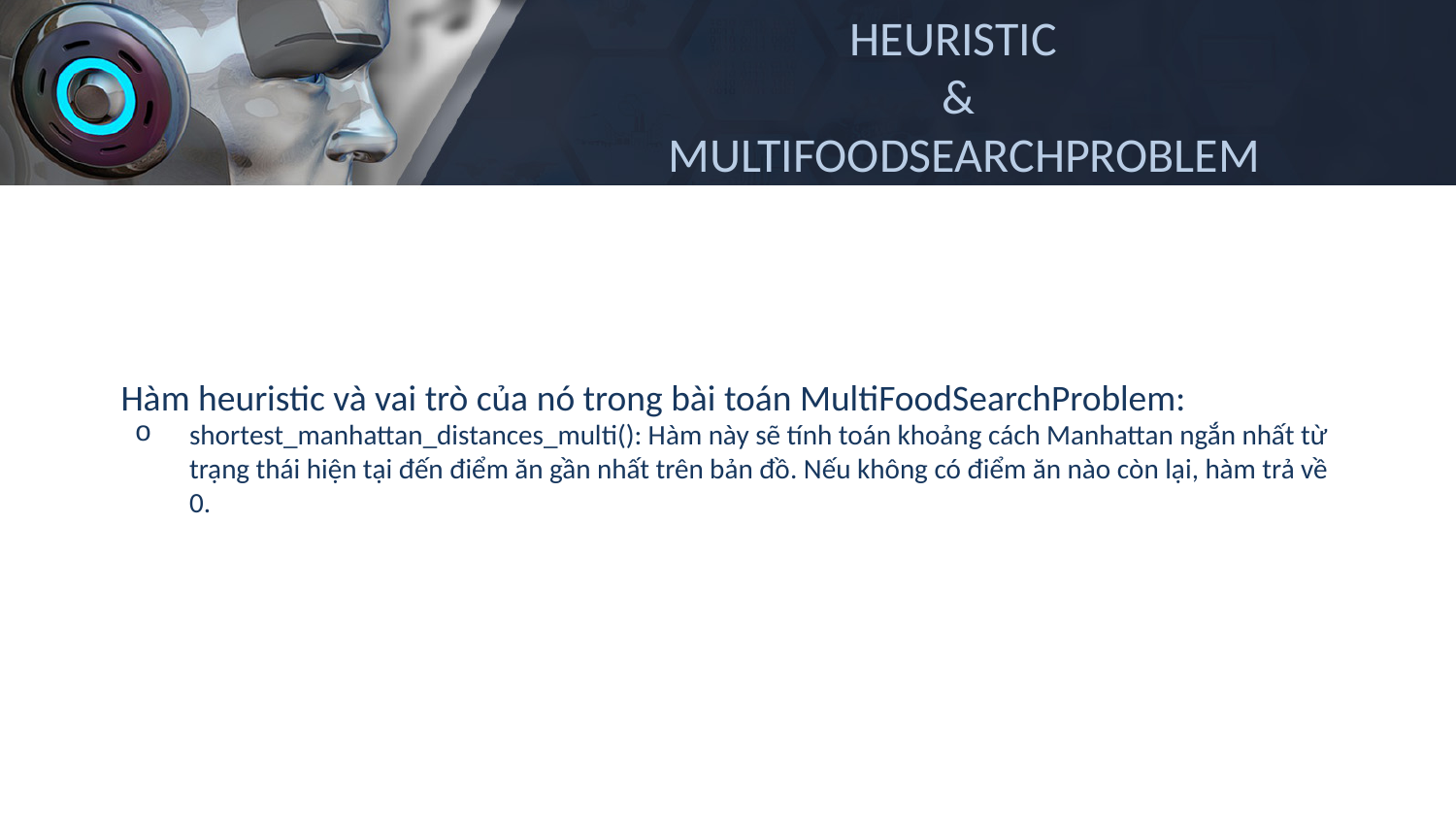

# HEURISTIC & MULTIFOODSEARCHPROBLEM
Hàm heuristic và vai trò của nó trong bài toán MultiFoodSearchProblem:
shortest_manhattan_distances_multi(): Hàm này sẽ tính toán khoảng cách Manhattan ngắn nhất từ trạng thái hiện tại đến điểm ăn gần nhất trên bản đồ. Nếu không có điểm ăn nào còn lại, hàm trả về 0.